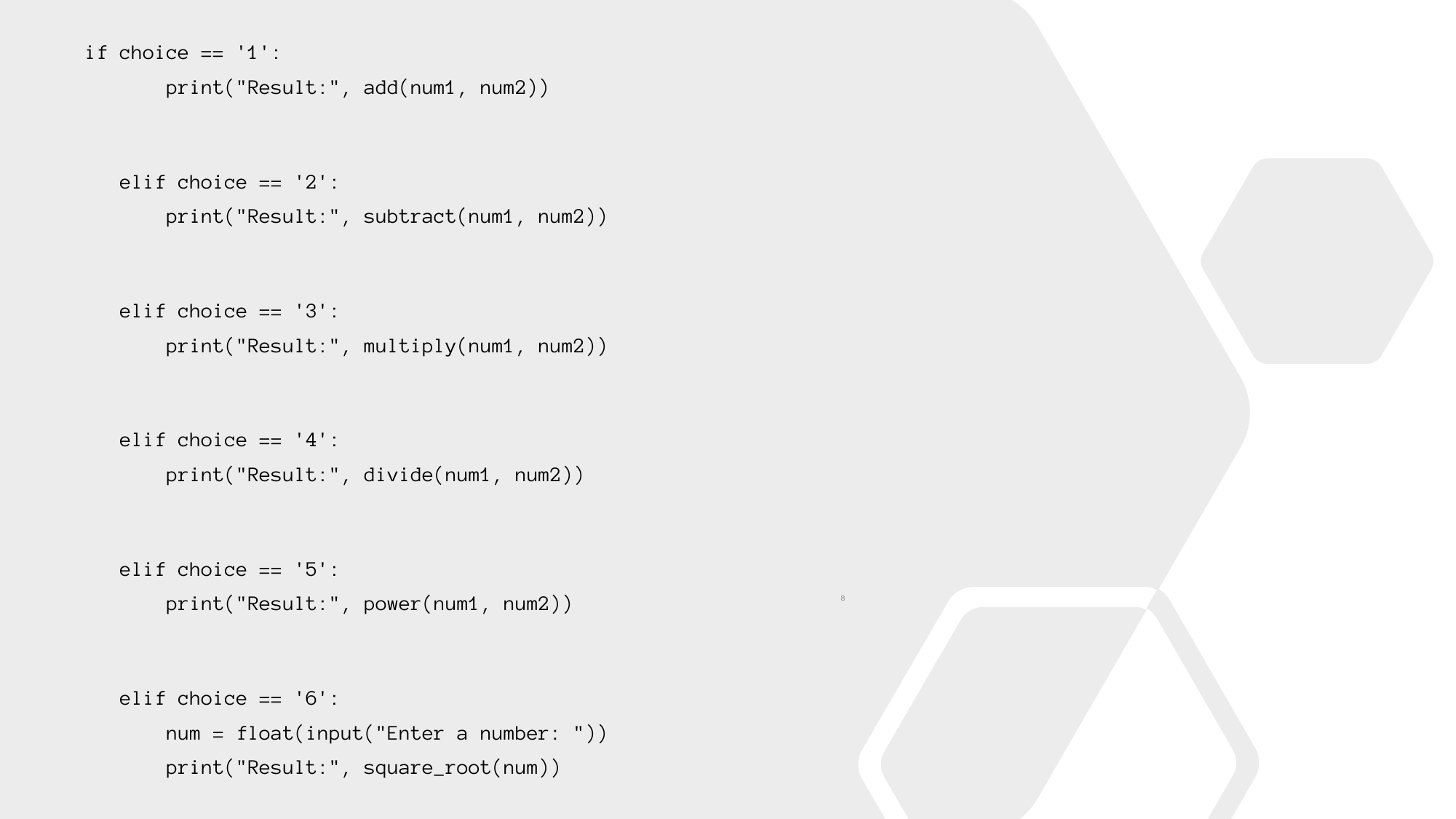

if choice == '1':
        print("Result:", add(num1, num2))

    elif choice == '2':
        print("Result:", subtract(num1, num2))

    elif choice == '3':
        print("Result:", multiply(num1, num2))

    elif choice == '4':
        print("Result:", divide(num1, num2))

    elif choice == '5':
        print("Result:", power(num1, num2))

    elif choice == '6':
        num = float(input("Enter a number: "))
        print("Result:", square_root(num))

8